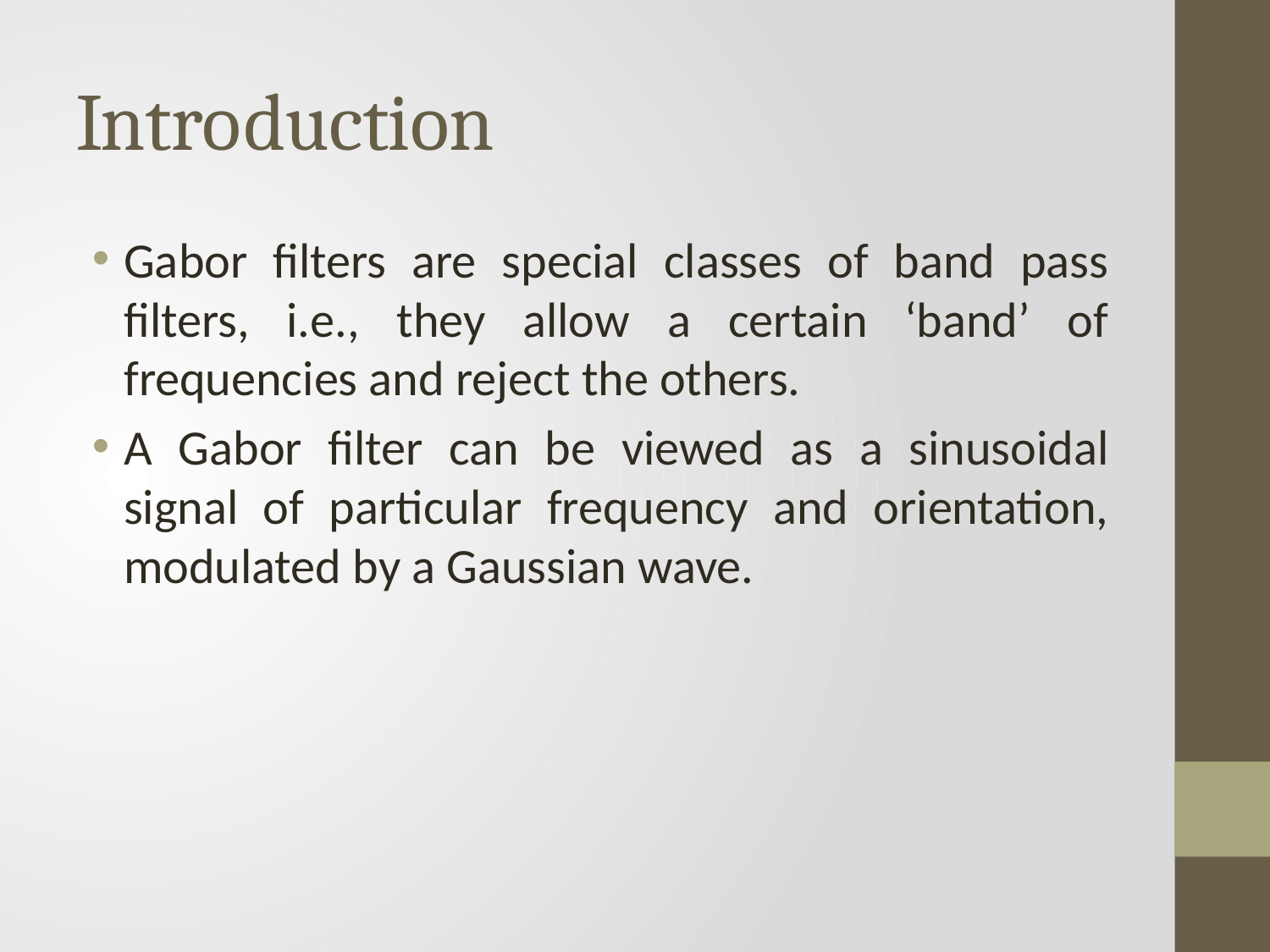

# Introduction
Gabor filters are special classes of band pass filters, i.e., they allow a certain ‘band’ of frequencies and reject the others.
A Gabor filter can be viewed as a sinusoidal signal of particular frequency and orientation, modulated by a Gaussian wave.